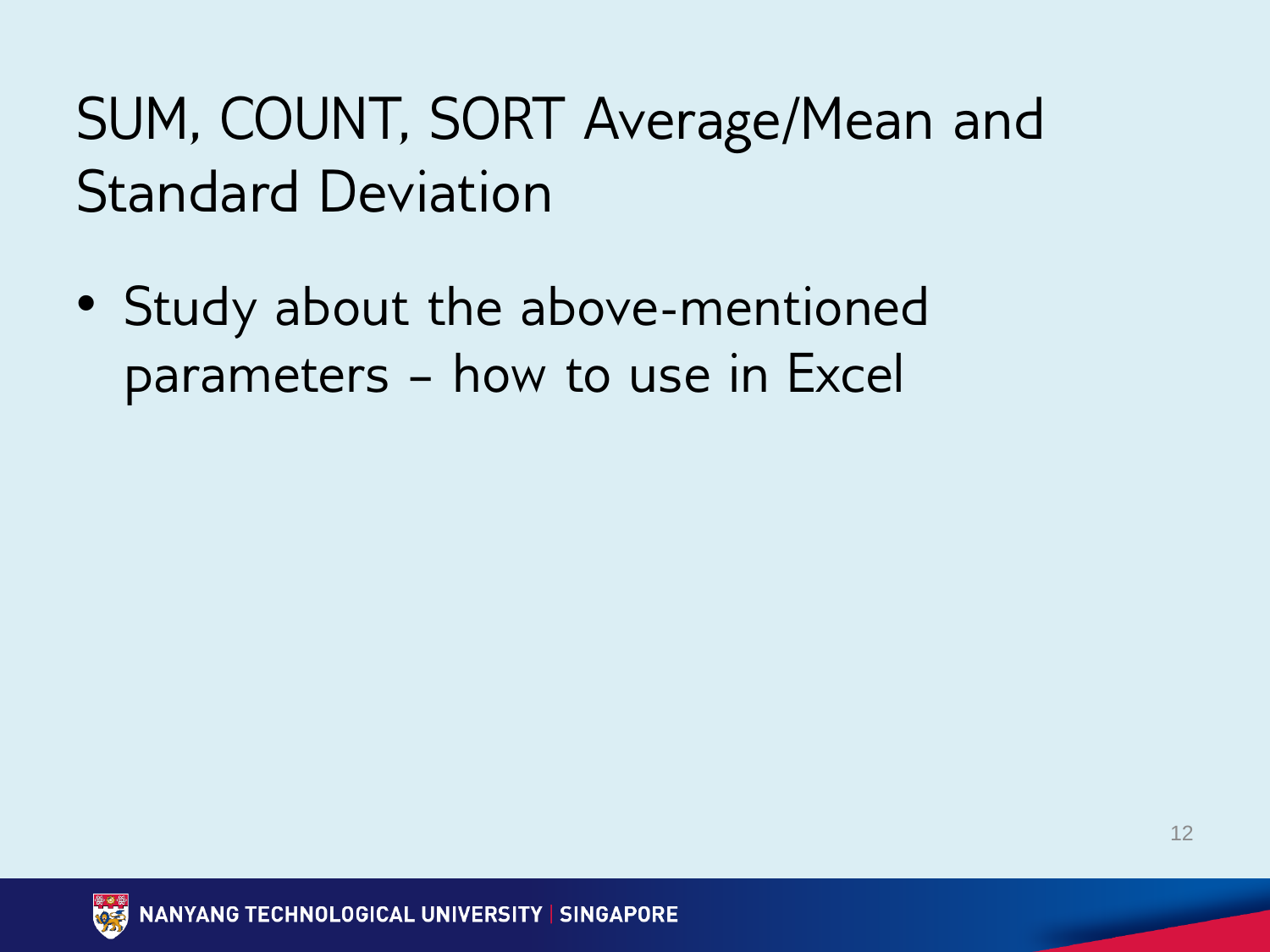

# SUM, COUNT, SORT Average/Mean and Standard Deviation
Study about the above-mentioned parameters – how to use in Excel
12